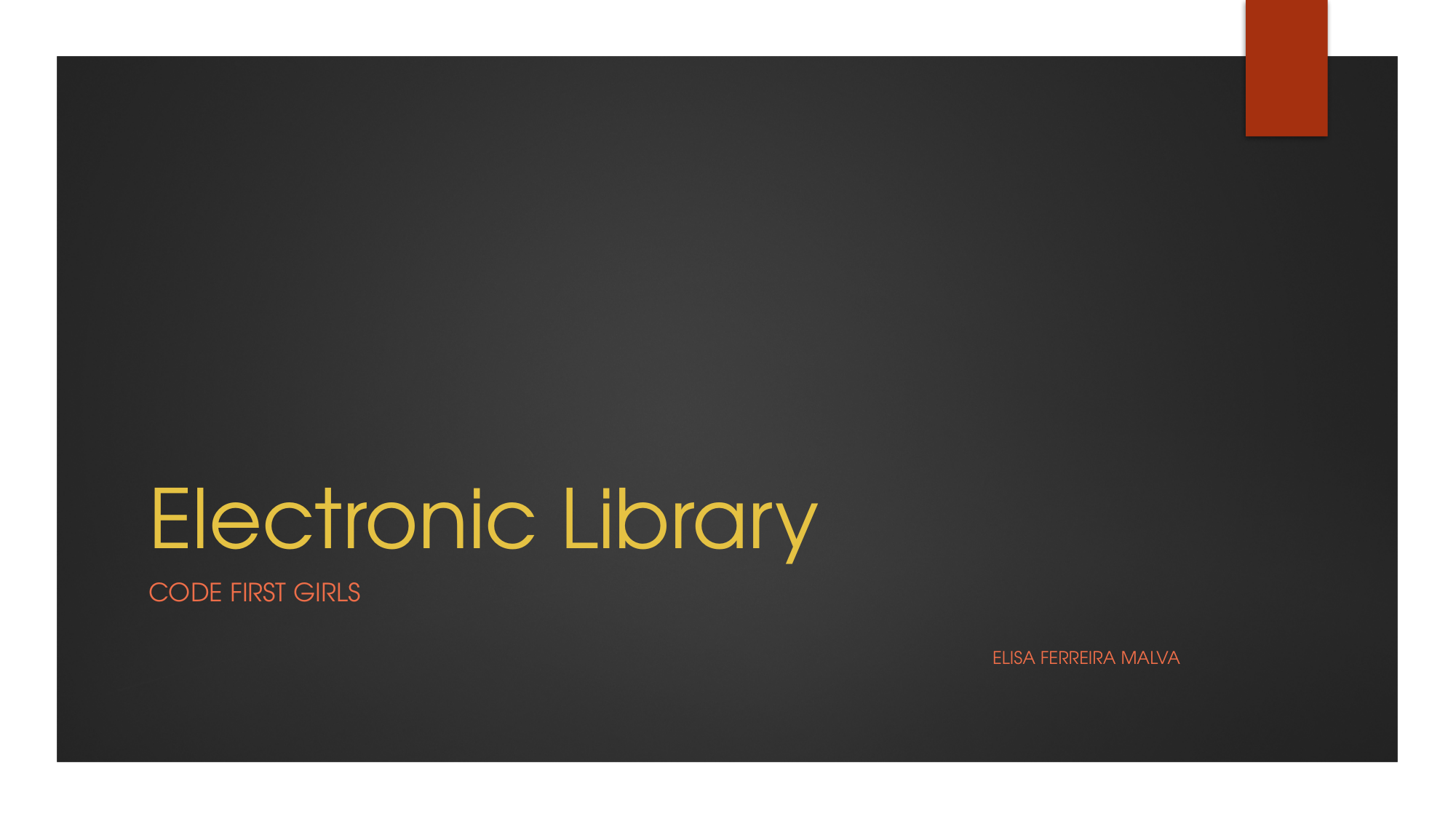

# Electronic Library
Code First Girls

Elisa Ferreira Malva